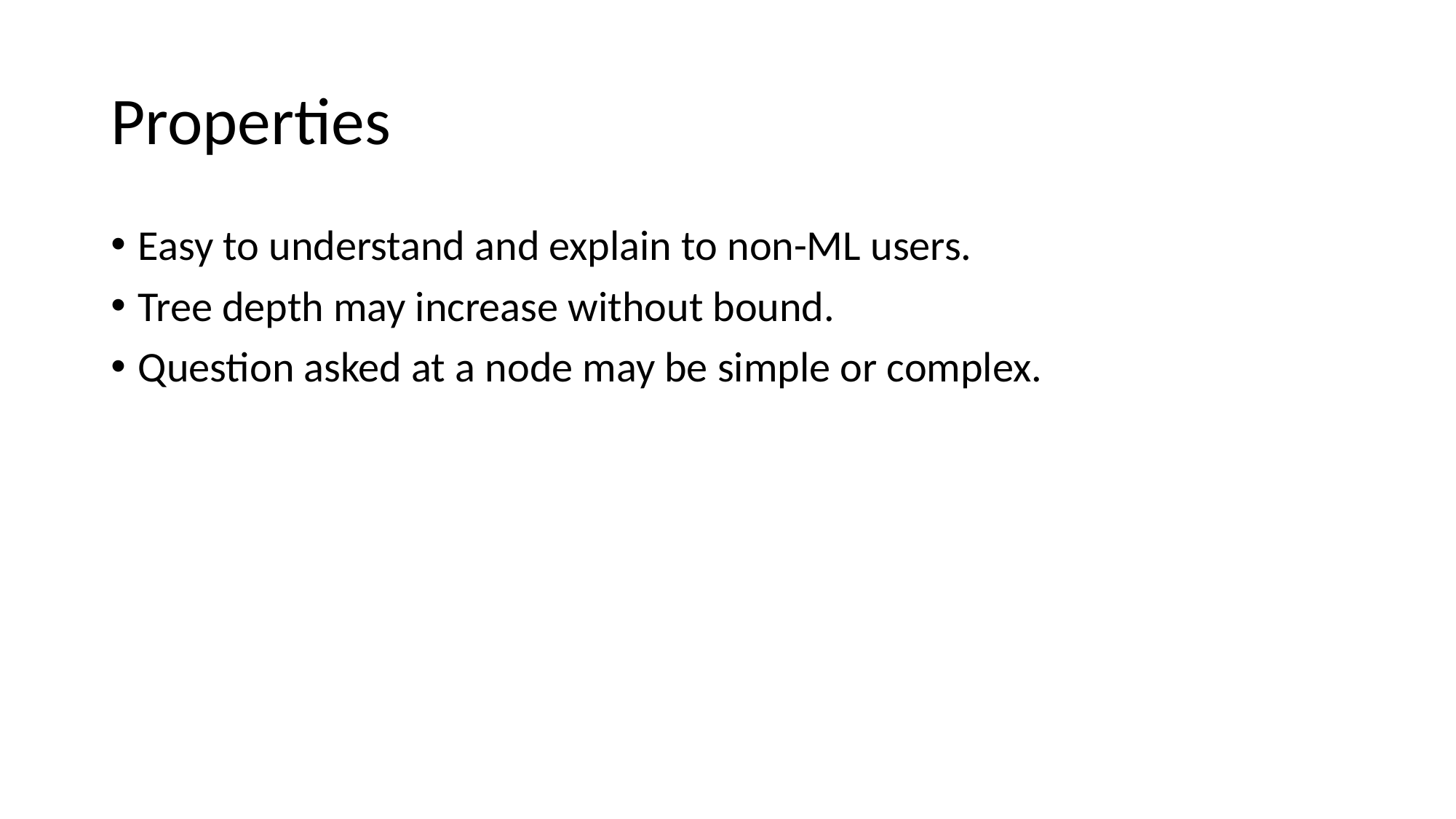

# Properties
Easy to understand and explain to non-ML users.
Tree depth may increase without bound.
Question asked at a node may be simple or complex.